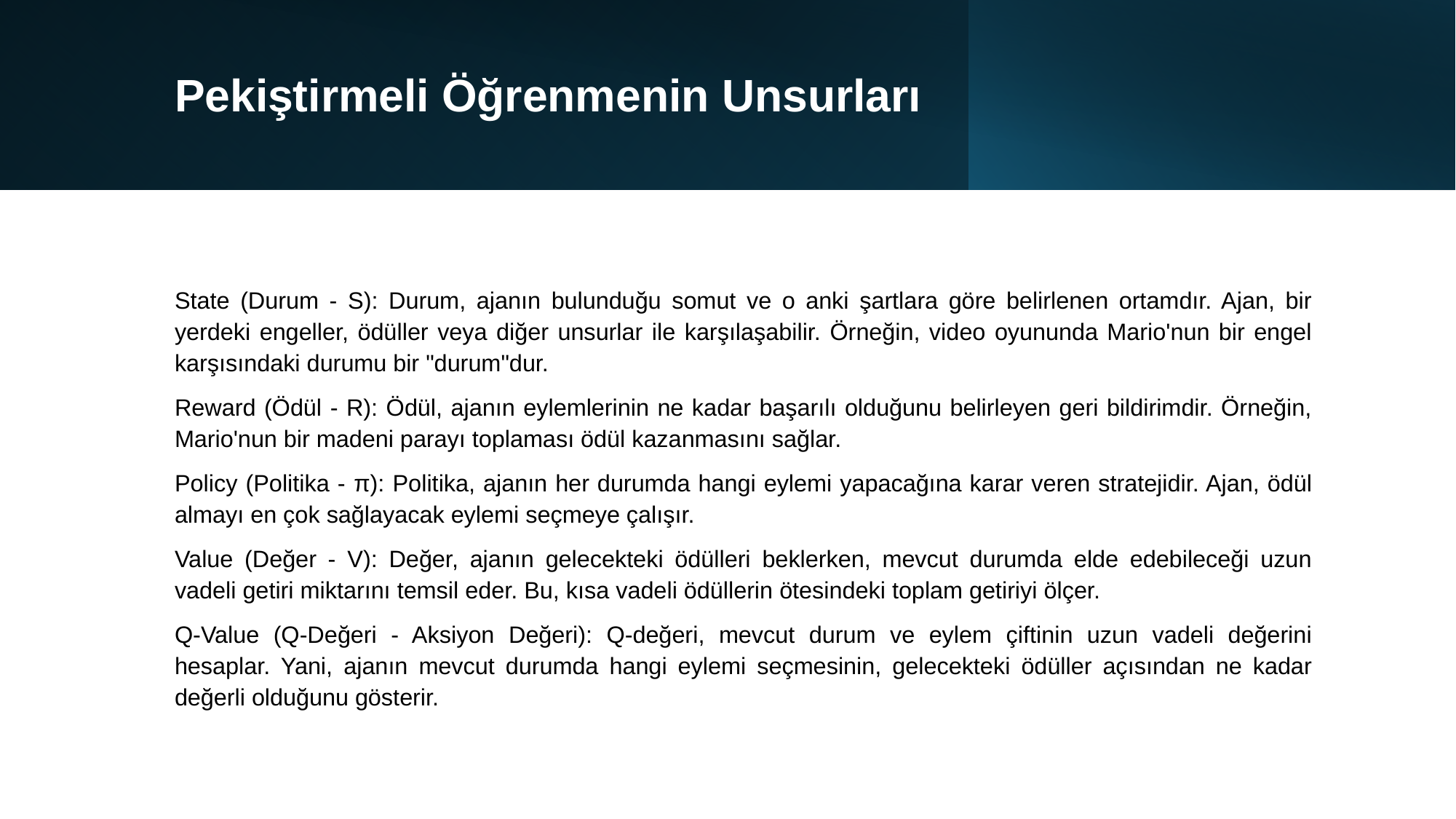

# Pekiştirmeli Öğrenmenin Unsurları
State (Durum - S): Durum, ajanın bulunduğu somut ve o anki şartlara göre belirlenen ortamdır. Ajan, bir yerdeki engeller, ödüller veya diğer unsurlar ile karşılaşabilir. Örneğin, video oyununda Mario'nun bir engel karşısındaki durumu bir "durum"dur.
Reward (Ödül - R): Ödül, ajanın eylemlerinin ne kadar başarılı olduğunu belirleyen geri bildirimdir. Örneğin, Mario'nun bir madeni parayı toplaması ödül kazanmasını sağlar.
Policy (Politika - π): Politika, ajanın her durumda hangi eylemi yapacağına karar veren stratejidir. Ajan, ödül almayı en çok sağlayacak eylemi seçmeye çalışır.
Value (Değer - V): Değer, ajanın gelecekteki ödülleri beklerken, mevcut durumda elde edebileceği uzun vadeli getiri miktarını temsil eder. Bu, kısa vadeli ödüllerin ötesindeki toplam getiriyi ölçer.
Q-Value (Q-Değeri - Aksiyon Değeri): Q-değeri, mevcut durum ve eylem çiftinin uzun vadeli değerini hesaplar. Yani, ajanın mevcut durumda hangi eylemi seçmesinin, gelecekteki ödüller açısından ne kadar değerli olduğunu gösterir.